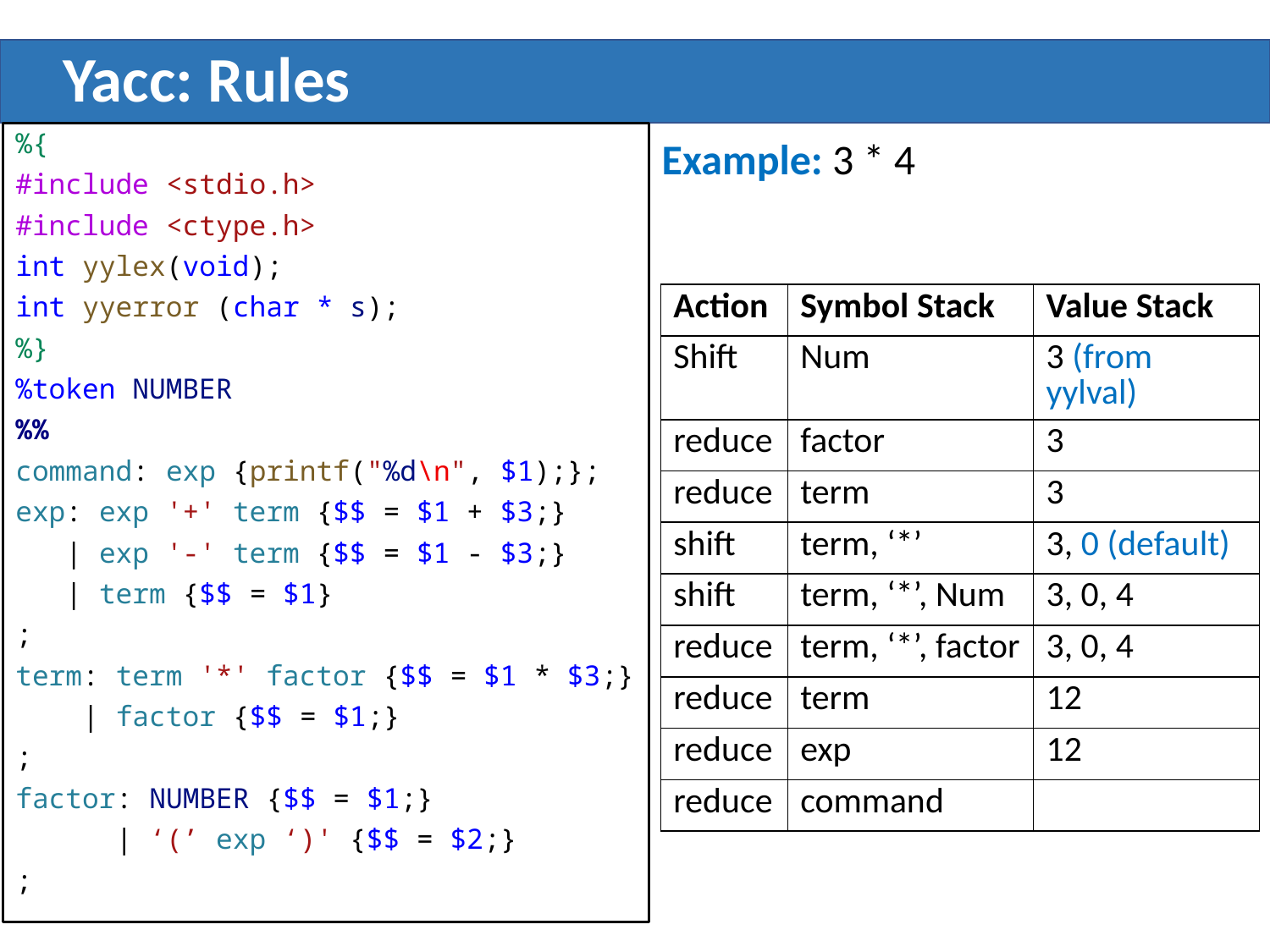

# Yacc: Rules
%{
#include <stdio.h>
#include <ctype.h>
int yylex(void);
int yyerror (char * s);
%}
%token NUMBER
%%
command: exp {printf("%d\n", $1);};
exp: exp '+' term {$$ = $1 + $3;}
   | exp '-' term {$$ = $1 - $3;}
   | term {$$ = $1}
;
term: term '*' factor {$$ = $1 * $3;}
    | factor {$$ = $1;}
;
factor: NUMBER {$$ = $1;}
      | ‘(’ exp ‘)' {$$ = $2;}
;
Example: 3 * 4

| Action | Symbol Stack | Value Stack |
| --- | --- | --- |
| Shift | Num | 3 (from yylval) |
| reduce | factor | 3 |
| reduce | term | 3 |
| shift | term, ‘\*’ | 3, 0 (default) |
| shift | term, ‘\*’, Num | 3, 0, 4 |
| reduce | term, ‘\*’, factor | 3, 0, 4 |
| reduce | term | 12 |
| reduce | exp | 12 |
| reduce | command |  |